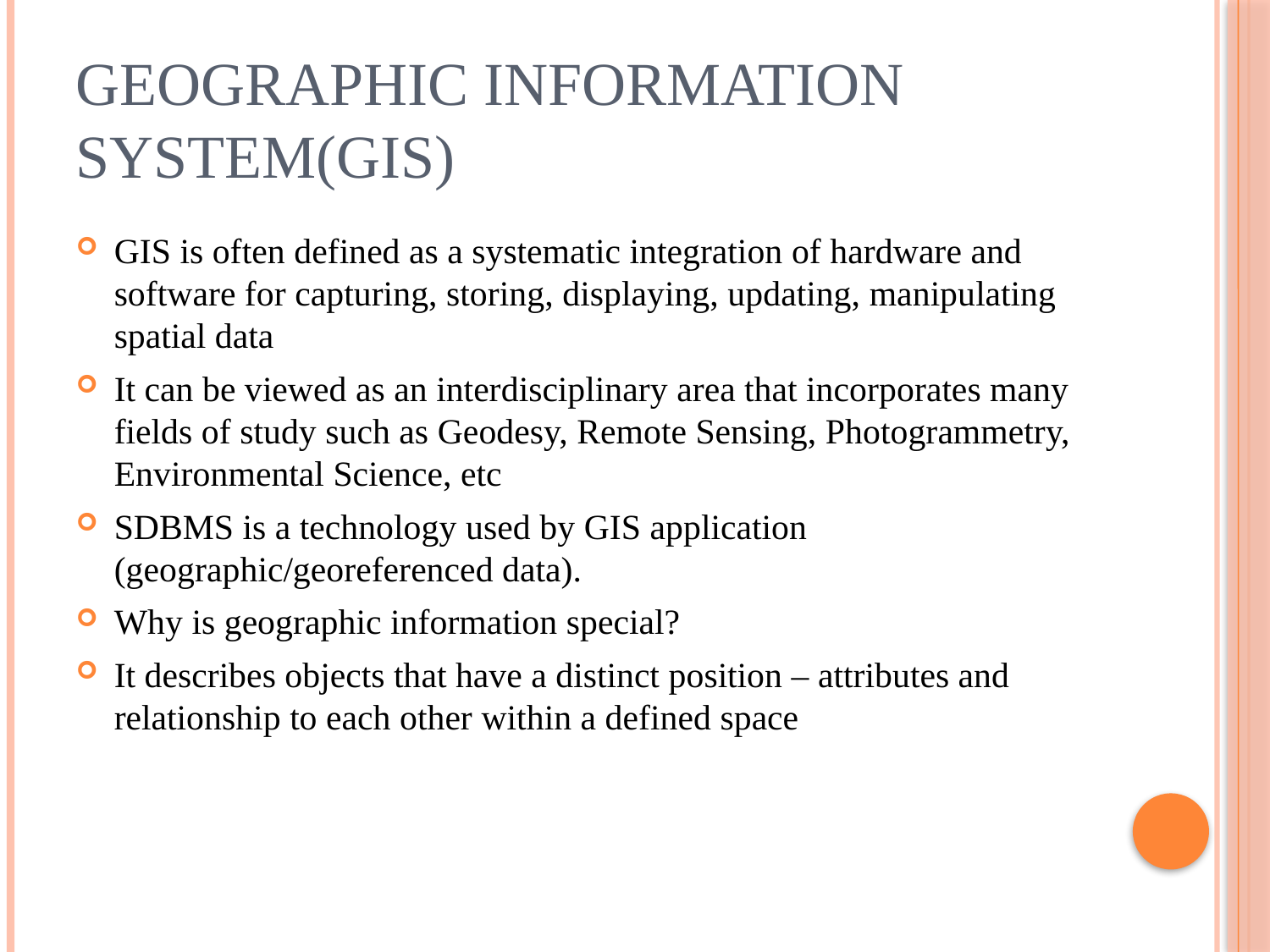

# GEOGRAPHIC INFORMATION SYSTEM(GIS)
GIS is often defined as a systematic integration of hardware and software for capturing, storing, displaying, updating, manipulating spatial data
It can be viewed as an interdisciplinary area that incorporates many fields of study such as Geodesy, Remote Sensing, Photogrammetry, Environmental Science, etc
SDBMS is a technology used by GIS application (geographic/georeferenced data).
Why is geographic information special?
It describes objects that have a distinct position – attributes and relationship to each other within a defined space